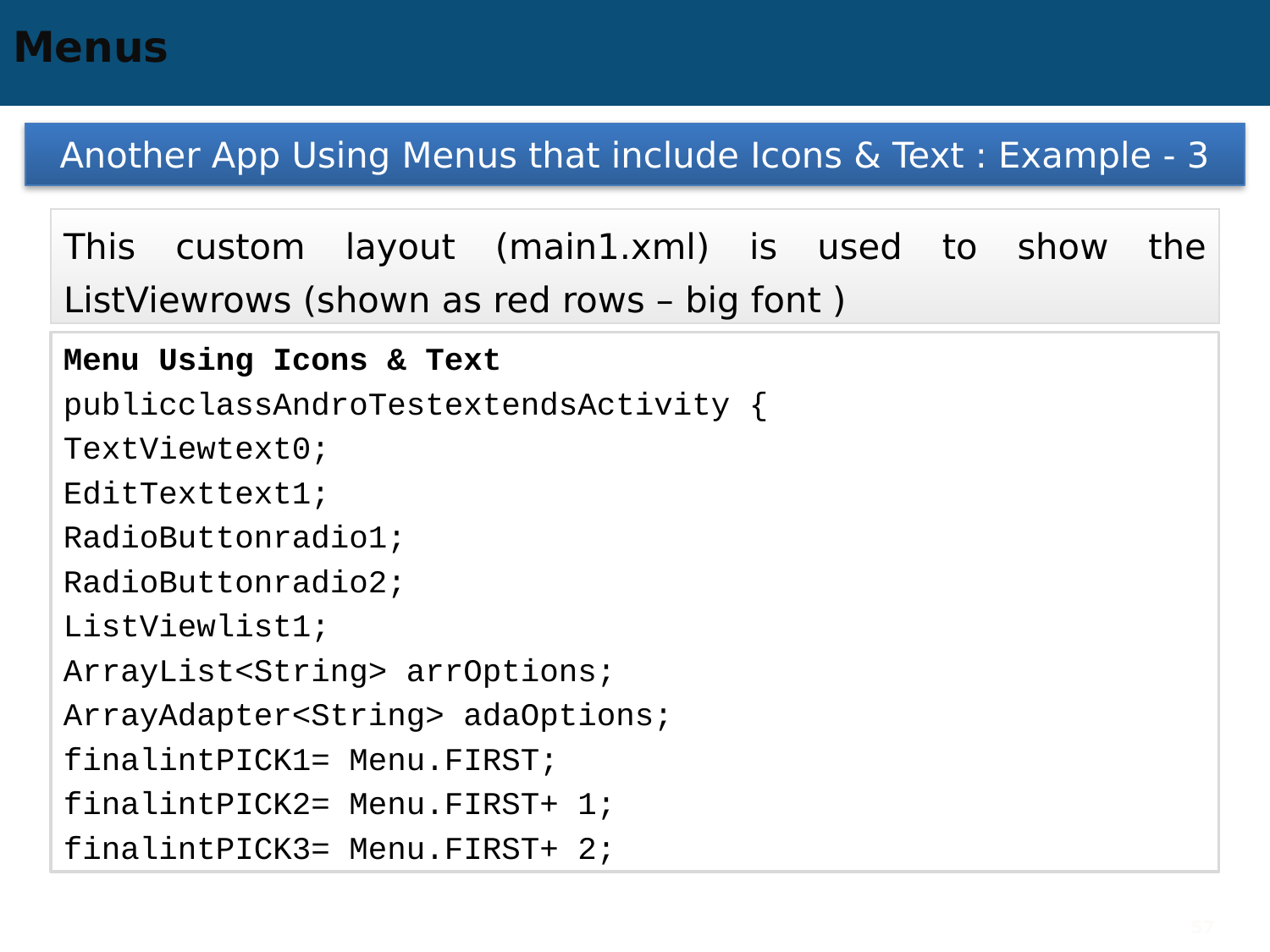

# Menus
Another App Using Menus that include Icons & Text : Example - 3
This custom layout (main1.xml) is used to show the ListViewrows (shown as red rows – big font )
Menu Using Icons & Text
publicclassAndroTestextendsActivity {
TextViewtext0;
EditTexttext1;
RadioButtonradio1;
RadioButtonradio2;
ListViewlist1;
ArrayList<String> arrOptions;
ArrayAdapter<String> adaOptions;
finalintPICK1= Menu.FIRST;
finalintPICK2= Menu.FIRST+ 1;
finalintPICK3= Menu.FIRST+ 2;